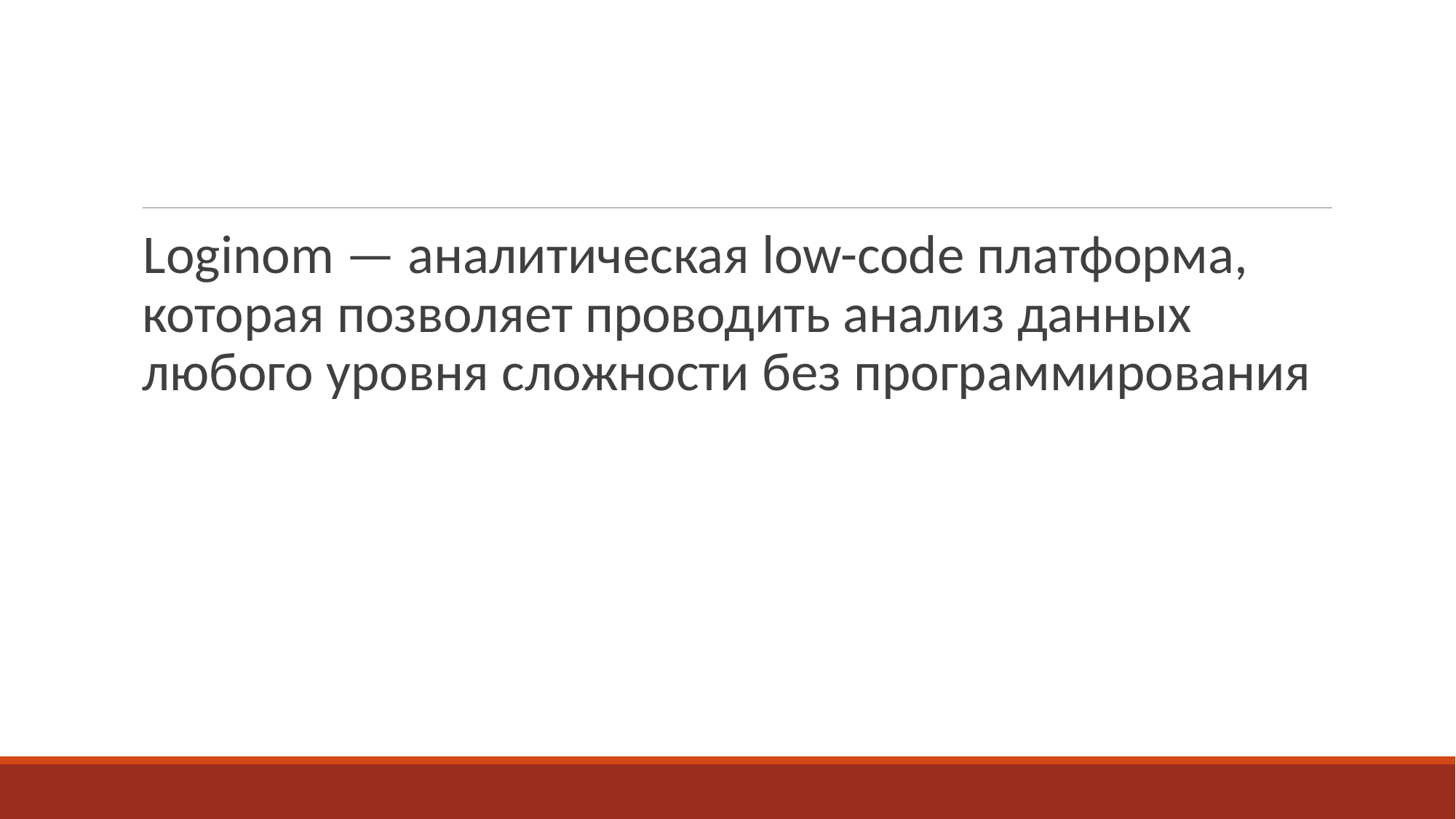

Loginom — аналитическая low-code платформа, которая позволяет проводить анализ данных любого уровня сложности без программирования